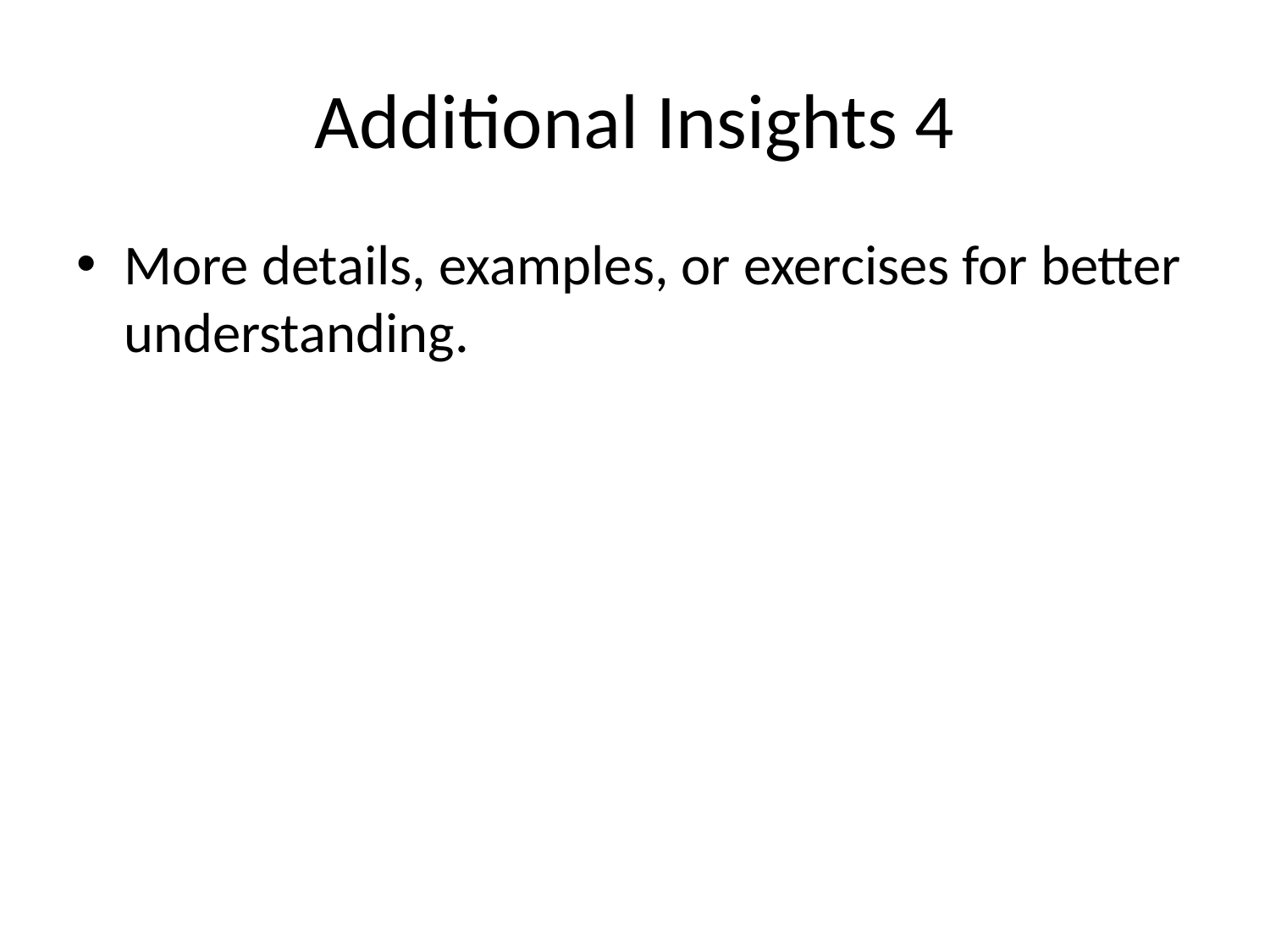

# Additional Insights 4
More details, examples, or exercises for better understanding.